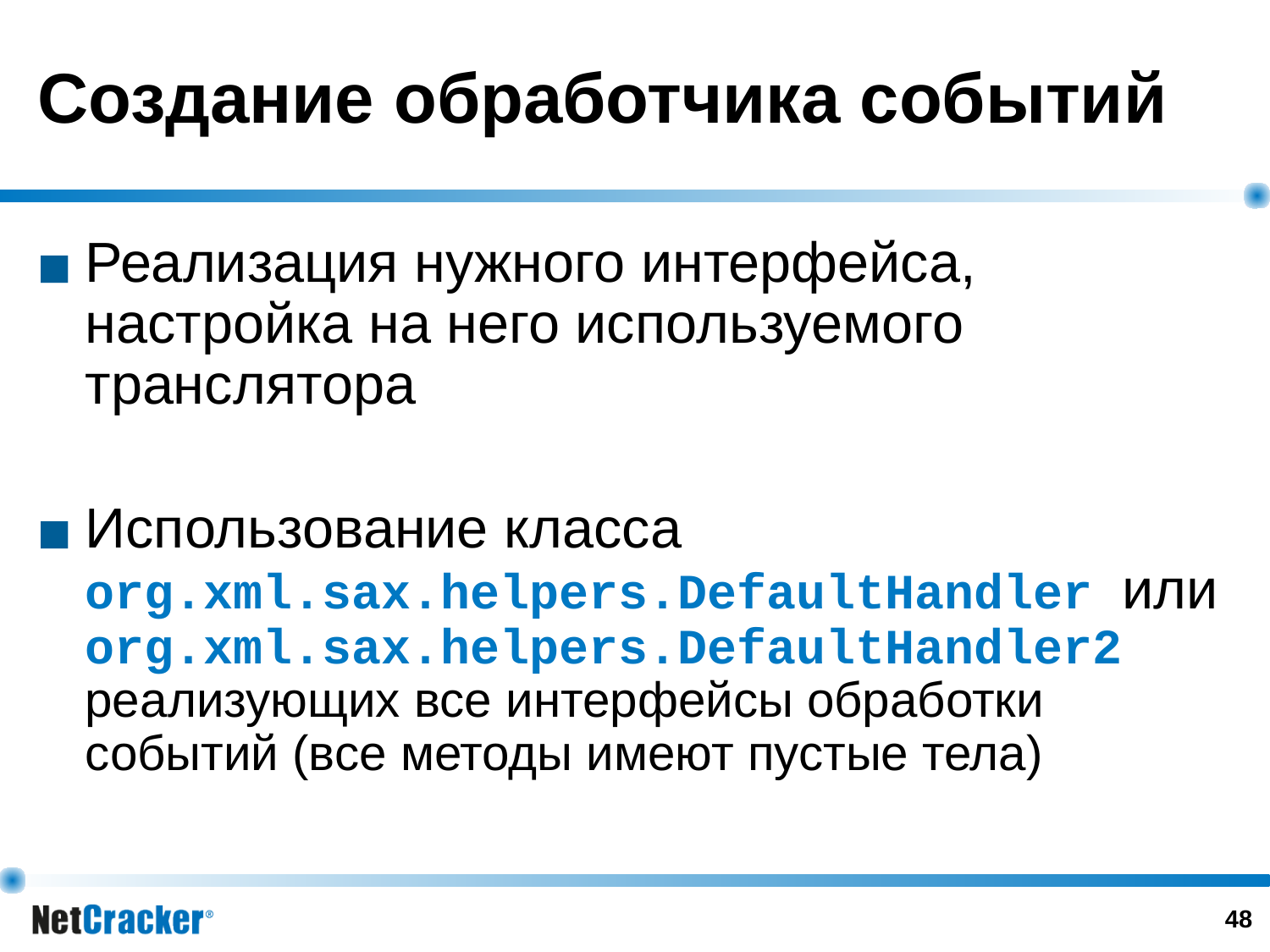

# Создание обработчика событий
Реализация нужного интерфейса, настройка на него используемого транслятора

Использование класса org.xml.sax.helpers.DefaultHandler или org.xml.sax.helpers.DefaultHandler2 реализующих все интерфейсы обработки событий (все методы имеют пустые тела)
48